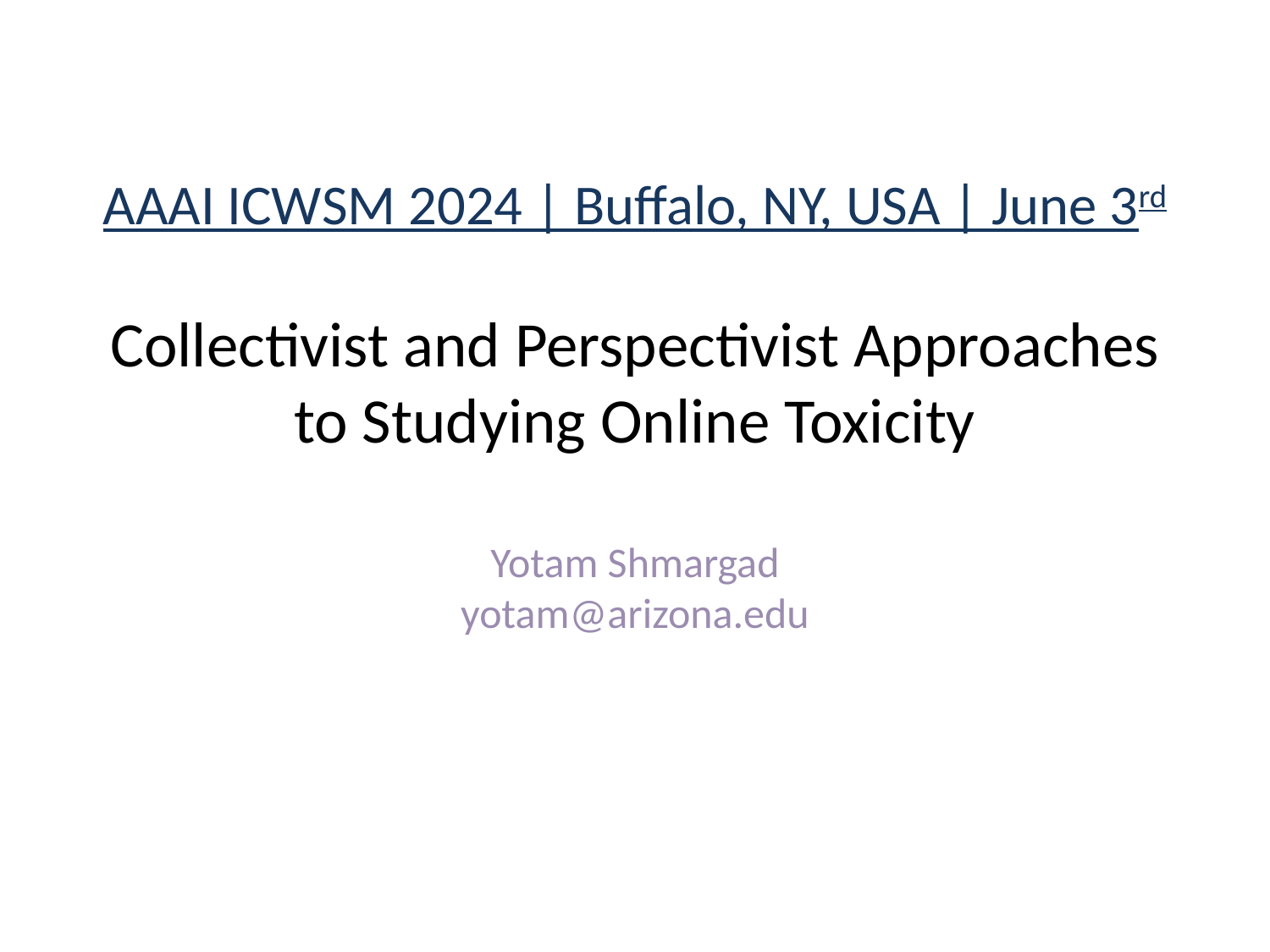

AAAI ICWSM 2024 | Buffalo, NY, USA | June 3rd

Collectivist and Perspectivist Approaches to Studying Online Toxicity
Yotam Shmargad
yotam@arizona.edu